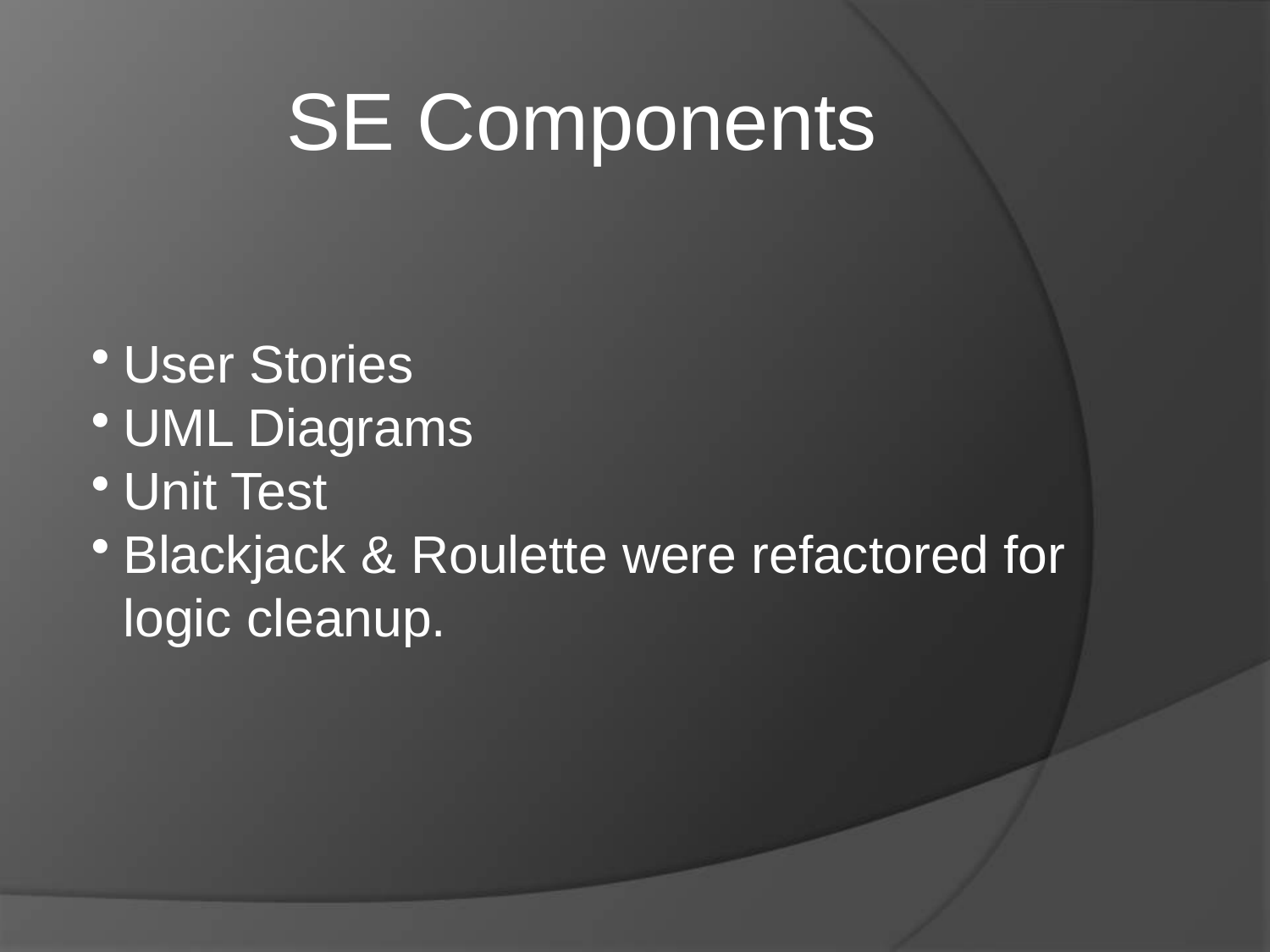

SE Components
User Stories
UML Diagrams
Unit Test
Blackjack & Roulette were refactored for logic cleanup.